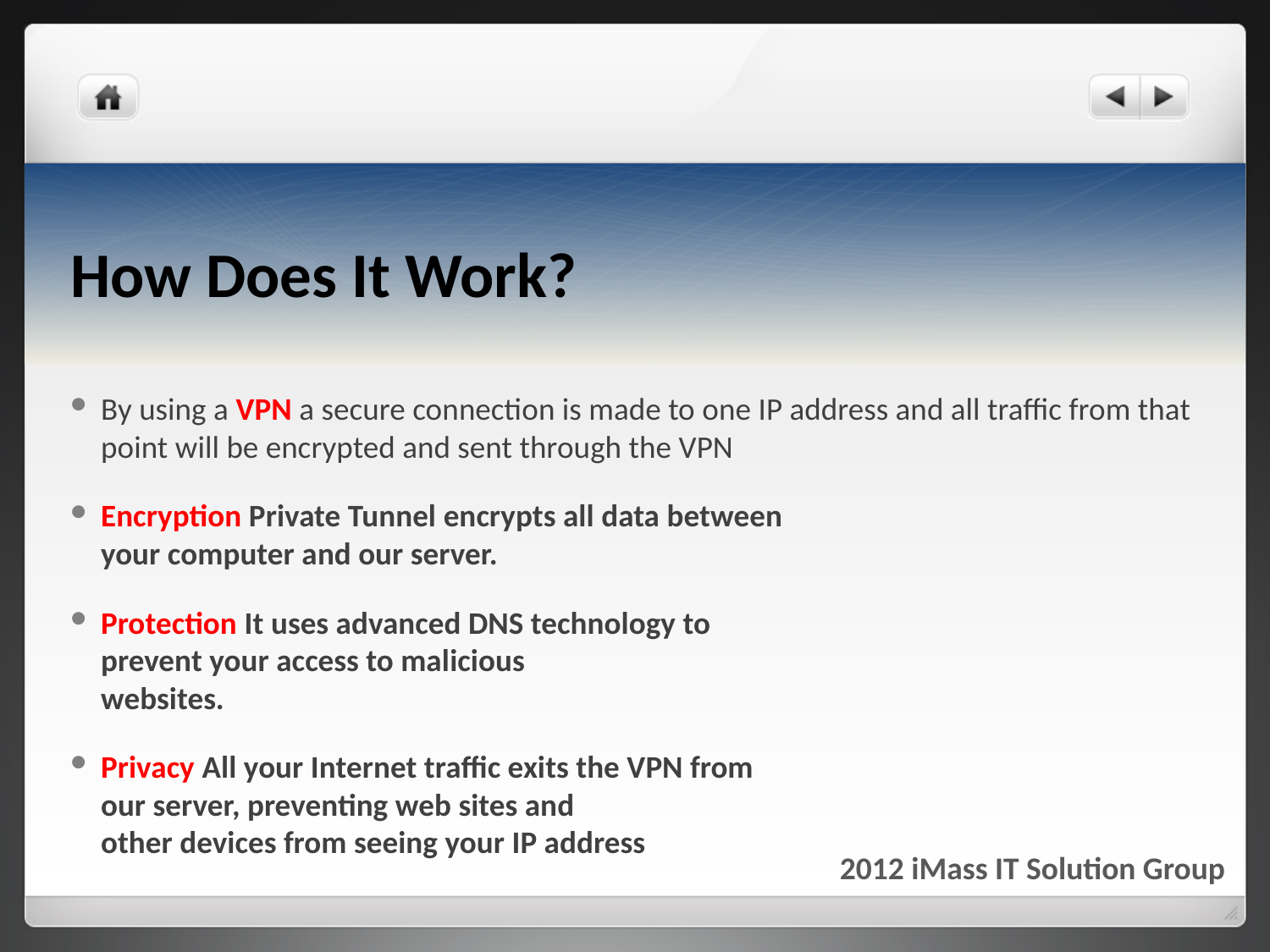

# How Does It Work?
By using a VPN a secure connection is made to one IP address and all traffic from that point will be encrypted and sent through the VPN
Encryption Private Tunnel encrypts all data between
your computer and our server.
Protection It uses advanced DNS technology to
prevent your access to malicious
websites.
Privacy All your Internet traffic exits the VPN from
our server, preventing web sites and
other devices from seeing your IP address

2012 iMass IT Solution Group